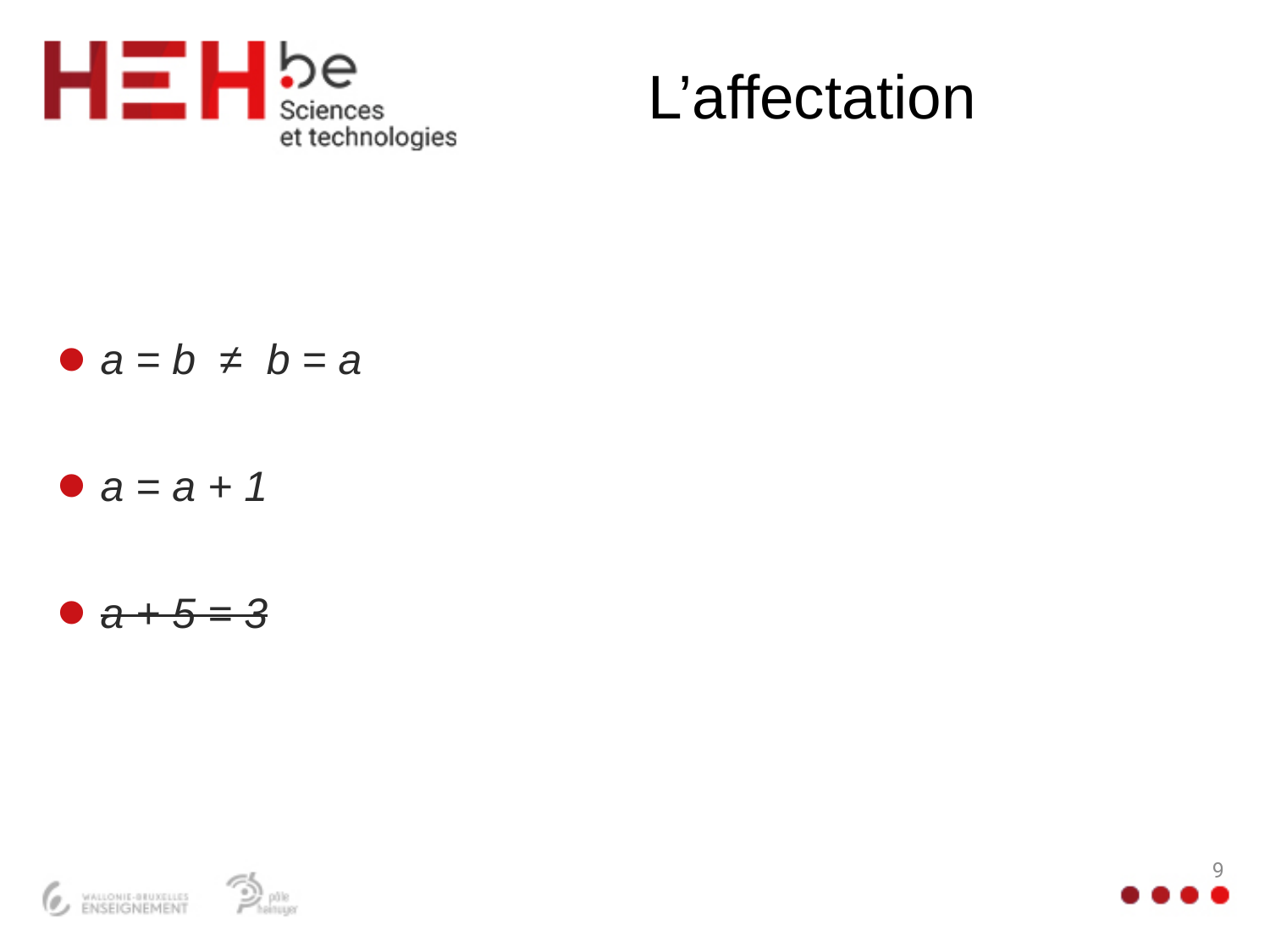

# L’affectation

 a = b  ≠  b = a

 a = a + 1

 a + 5 = 3
9